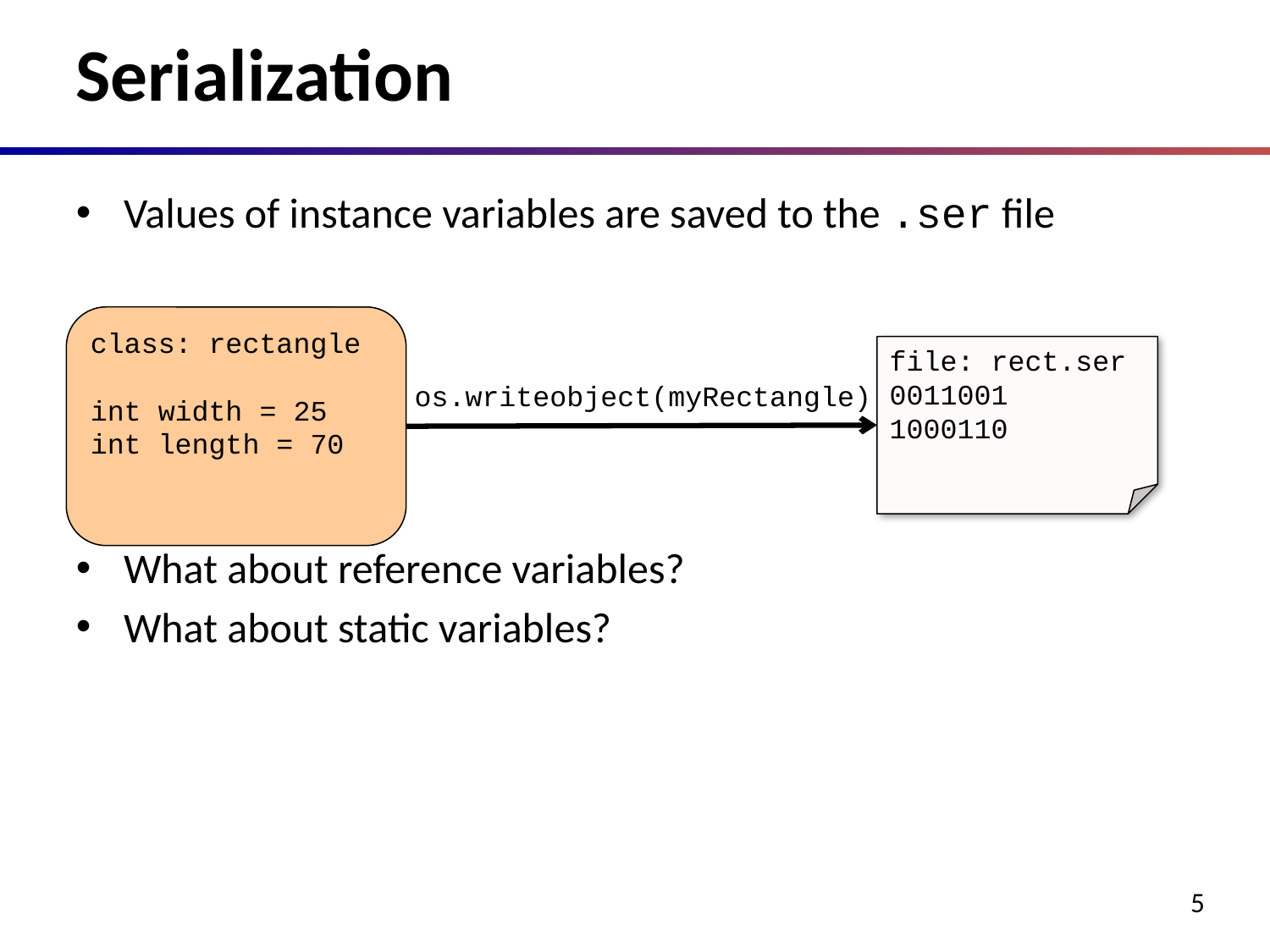

# Serialization
Values of instance variables are saved to the .ser file

What about reference variables?
What about static variables?
class: rectangle

int width = 25
int length = 70

file: rect.ser
0011001
1000110

os.writeobject(myRectangle)